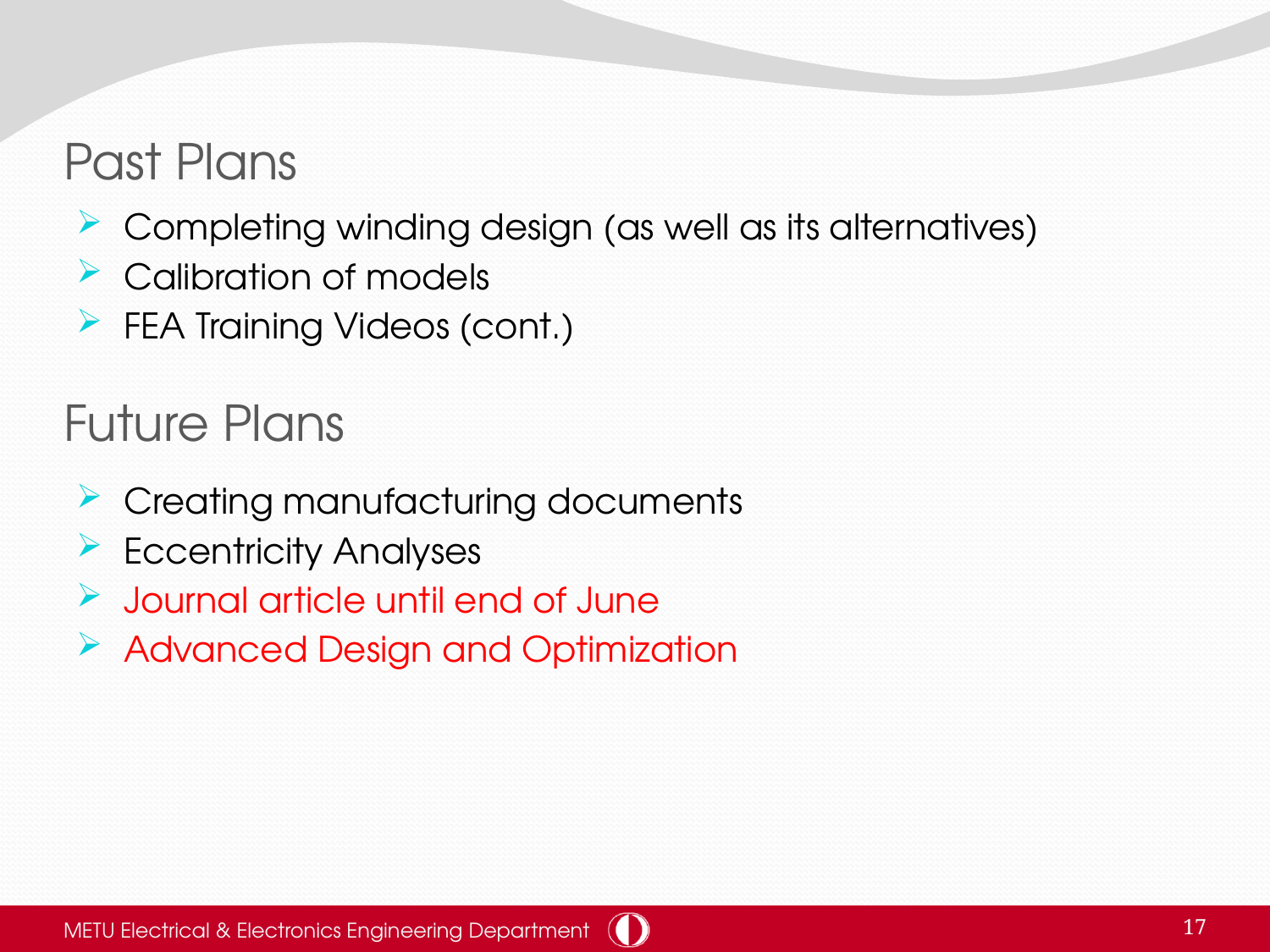

# Past Plans
Completing winding design (as well as its alternatives)
Calibration of models
FEA Training Videos (cont.)

Future Plans
Creating manufacturing documents
Eccentricity Analyses
Journal article until end of June
Advanced Design and Optimization
METU Electrical & Electronics Engineering Department
17